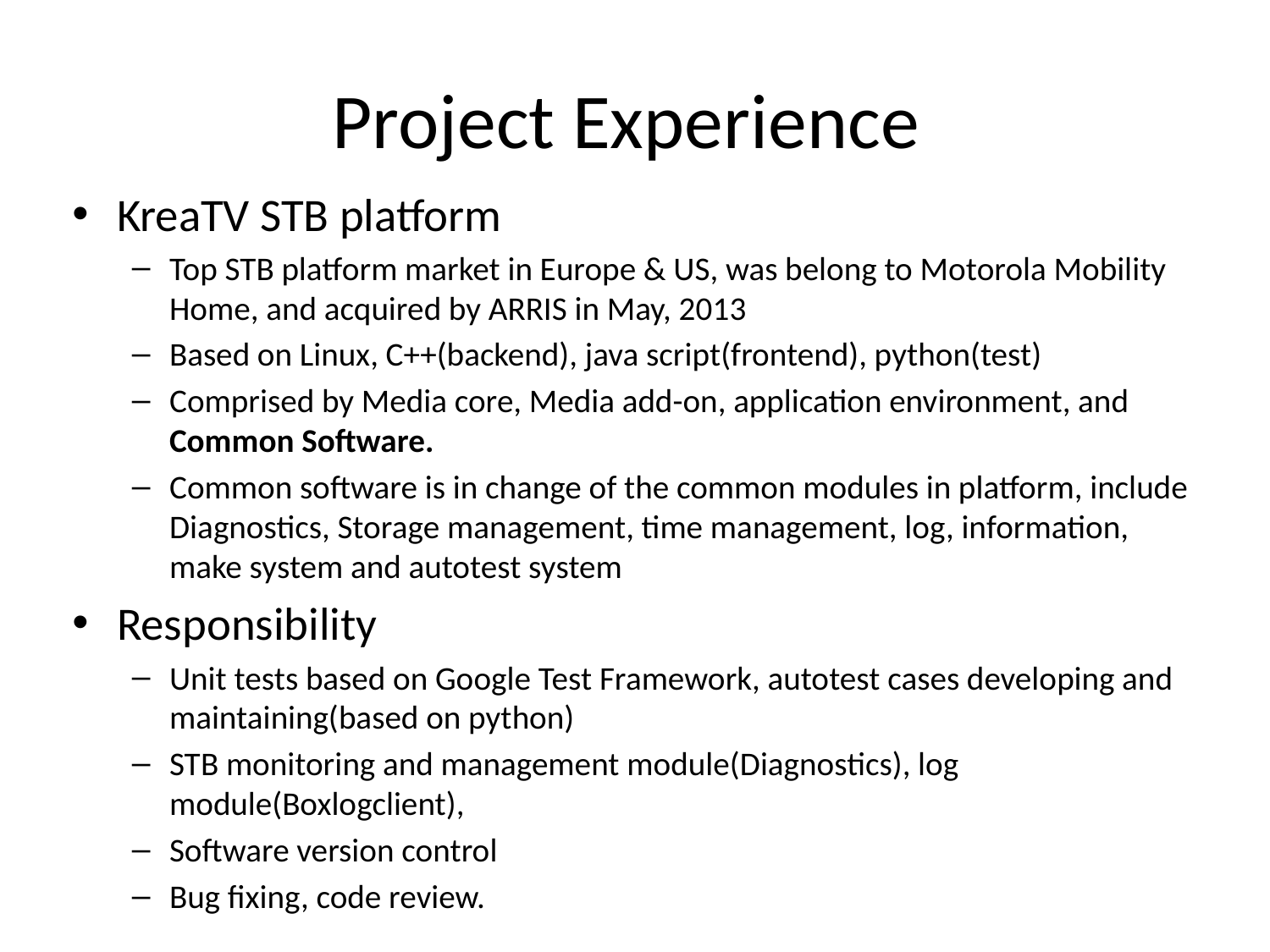

# Project Experience
KreaTV STB platform
Top STB platform market in Europe & US, was belong to Motorola Mobility Home, and acquired by ARRIS in May, 2013
Based on Linux, C++(backend), java script(frontend), python(test)
Comprised by Media core, Media add-on, application environment, and Common Software.
Common software is in change of the common modules in platform, include Diagnostics, Storage management, time management, log, information, make system and autotest system
Responsibility
Unit tests based on Google Test Framework, autotest cases developing and maintaining(based on python)
STB monitoring and management module(Diagnostics), log module(Boxlogclient),
Software version control
Bug fixing, code review.